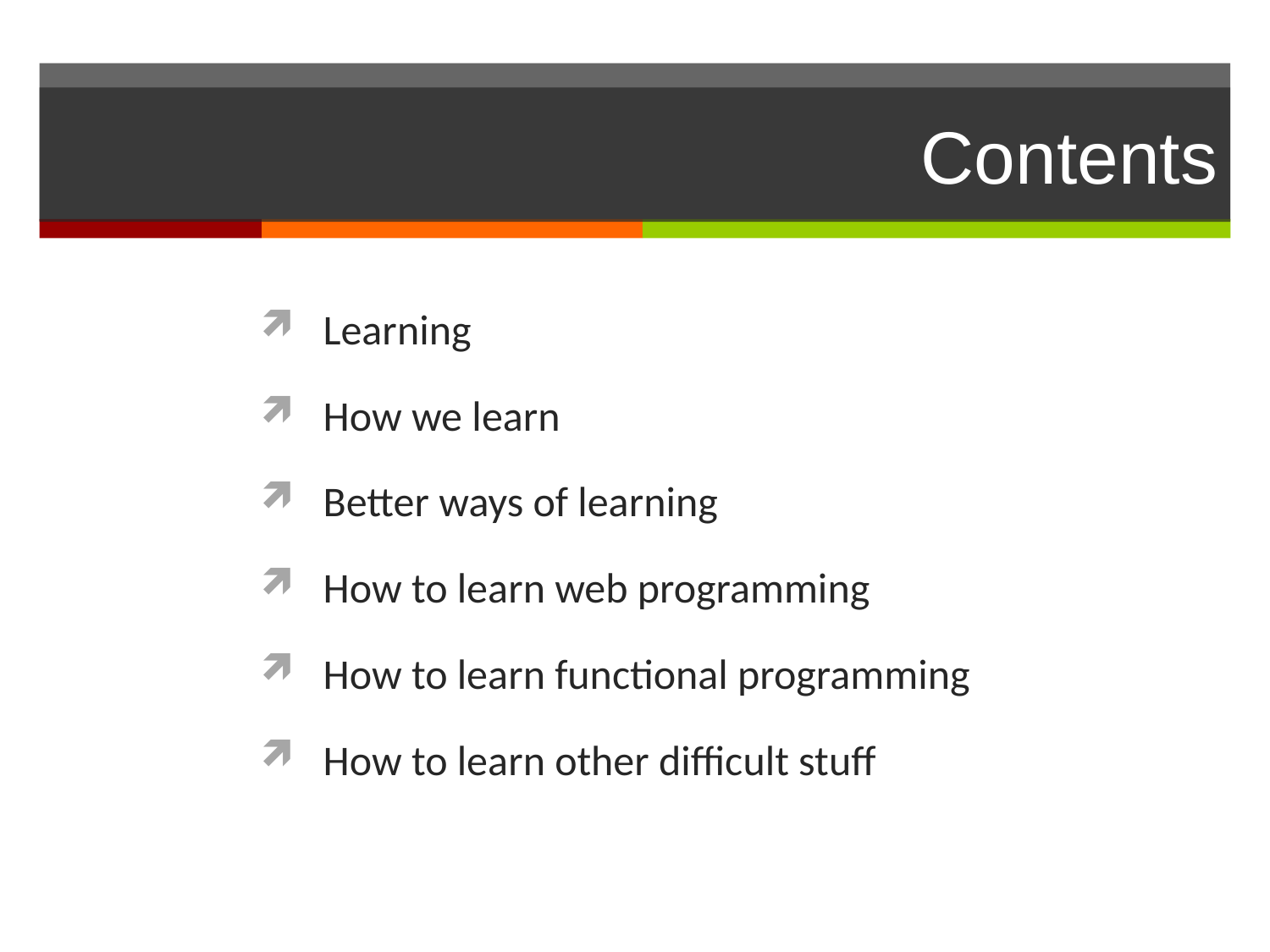

# Contents
Learning
How we learn
Better ways of learning
How to learn web programming
How to learn functional programming
How to learn other difficult stuff